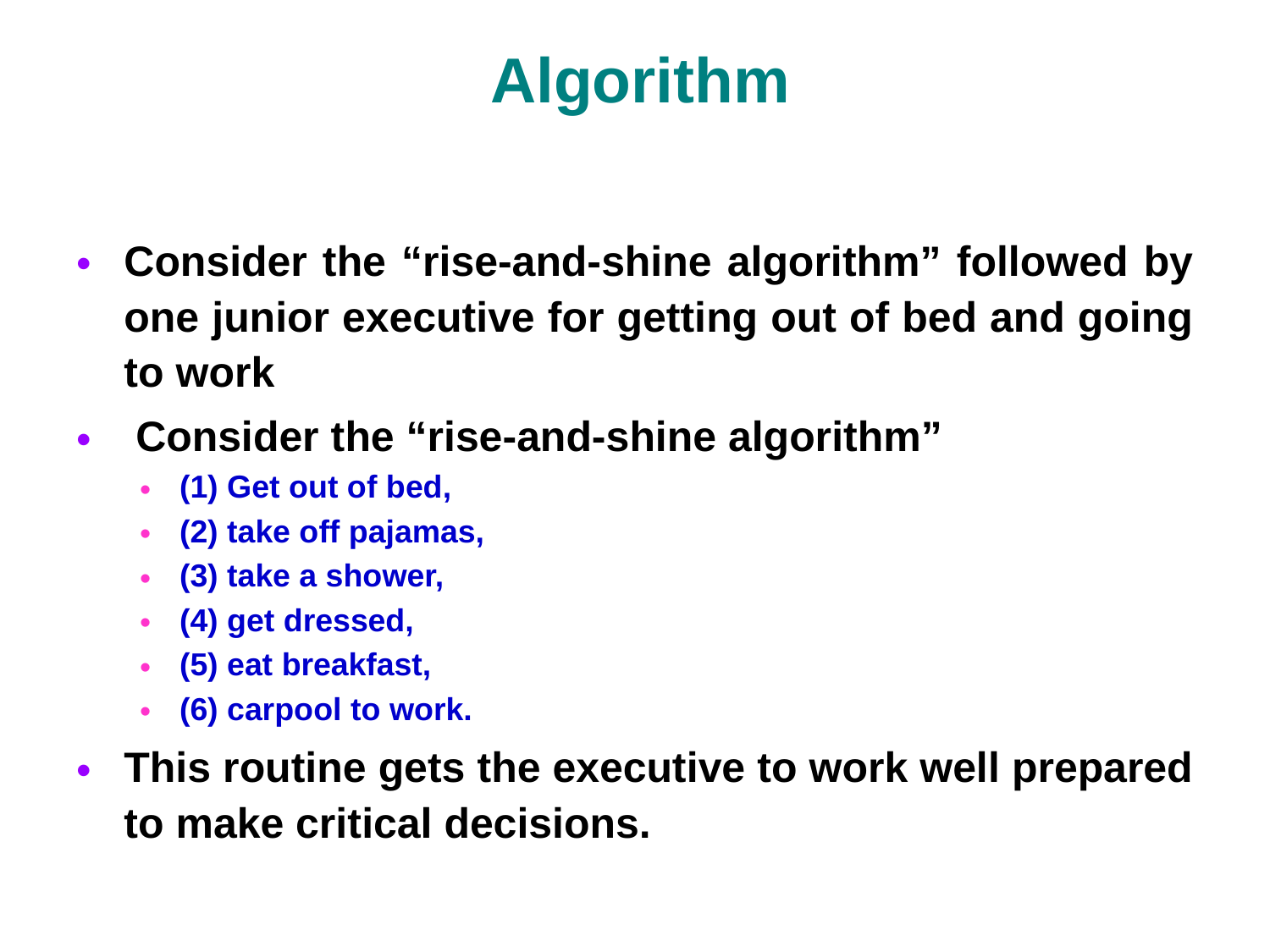

# Algorithm
Consider the “rise-and-shine algorithm” followed by one junior executive for getting out of bed and going to work
 Consider the “rise-and-shine algorithm”
(1) Get out of bed,
(2) take off pajamas,
(3) take a shower,
(4) get dressed,
(5) eat breakfast,
(6) carpool to work.
This routine gets the executive to work well prepared to make critical decisions.